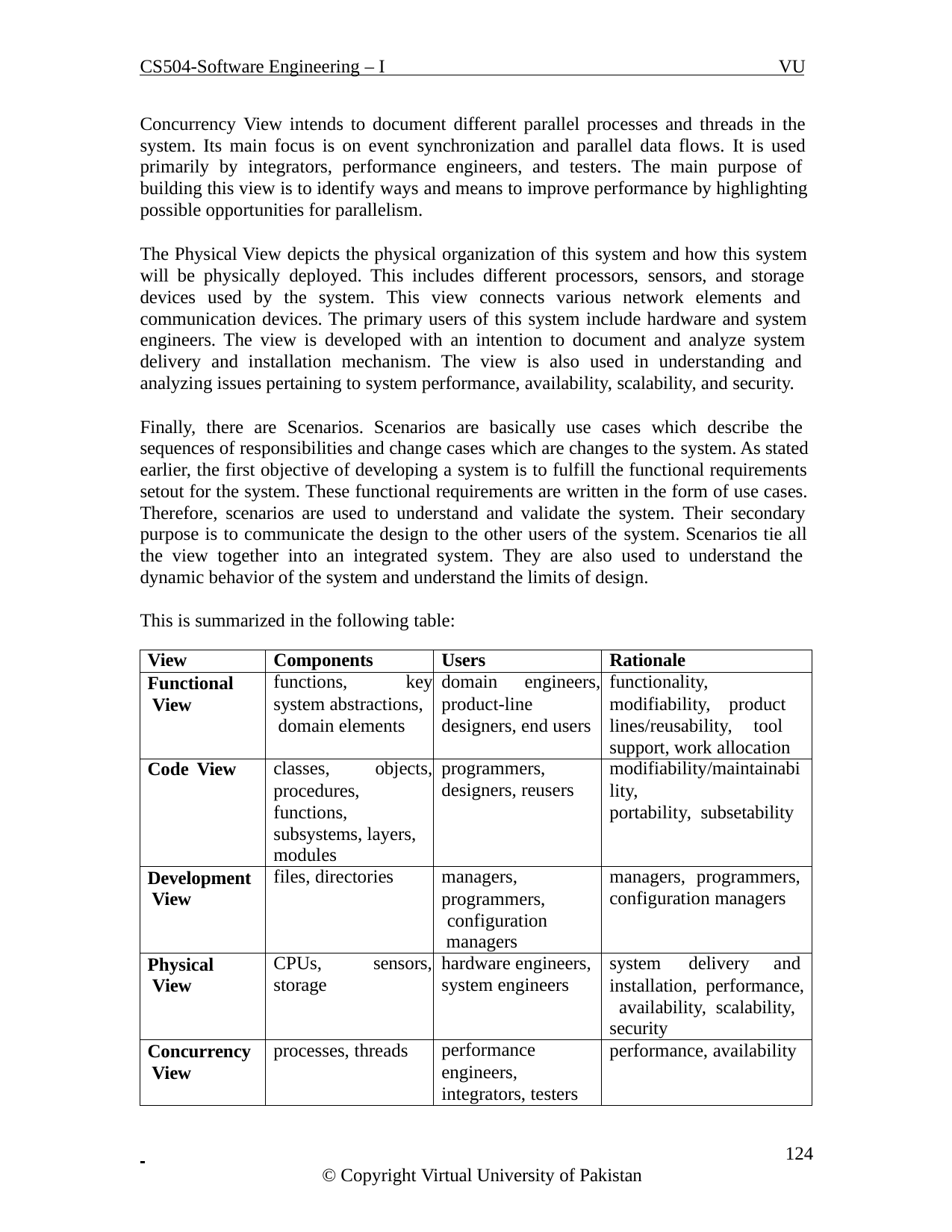

CS504-Software Engineering – I	VU

Concurrency View intends to document different parallel processes and threads in the  system. Its main focus is on event synchronization and parallel data flows. It is used  primarily by integrators, performance engineers, and testers. The main purpose of  building this view is to identify ways and means to improve performance by highlighting  possible opportunities for parallelism.

The Physical View depicts the physical organization of this system and how this system  will be physically deployed. This includes different processors, sensors, and storage  devices used by the system. This view connects various network elements and  communication devices. The primary users of this system include hardware and system  engineers. The view is developed with an intention to document and analyze system  delivery and installation mechanism. The view is also used in understanding and  analyzing issues pertaining to system performance, availability, scalability, and security.

Finally, there are Scenarios. Scenarios are basically use cases which describe the  sequences of responsibilities and change cases which are changes to the system. As stated  earlier, the first objective of developing a system is to fulfill the functional requirements  setout for the system. These functional requirements are written in the form of use cases.  Therefore, scenarios are used to understand and validate the system. Their secondary  purpose is to communicate the design to the other users of the system. Scenarios tie all  the view together into an integrated system. They are also used to understand the  dynamic behavior of the system and understand the limits of design.

This is summarized in the following table:

| View | Components | Users | Rationale |
| --- | --- | --- | --- |
| Functional View | functions, key system abstractions, domain elements | domain engineers, product-line designers, end users | functionality, modifiability, product lines/reusability, tool support, work allocation |
| Code View | classes, objects, procedures, functions, subsystems, layers, modules | programmers, designers, reusers | modifiability/maintainabi lity, portability, subsetability |
| Development View | files, directories | managers, programmers, configuration managers | managers, programmers, configuration managers |
| Physical View | CPUs, sensors, storage | hardware engineers, system engineers | system delivery and installation, performance, availability, scalability, security |
| Concurrency View | processes, threads | performance engineers, integrators, testers | performance, availability |
 	124
© Copyright Virtual University of Pakistan